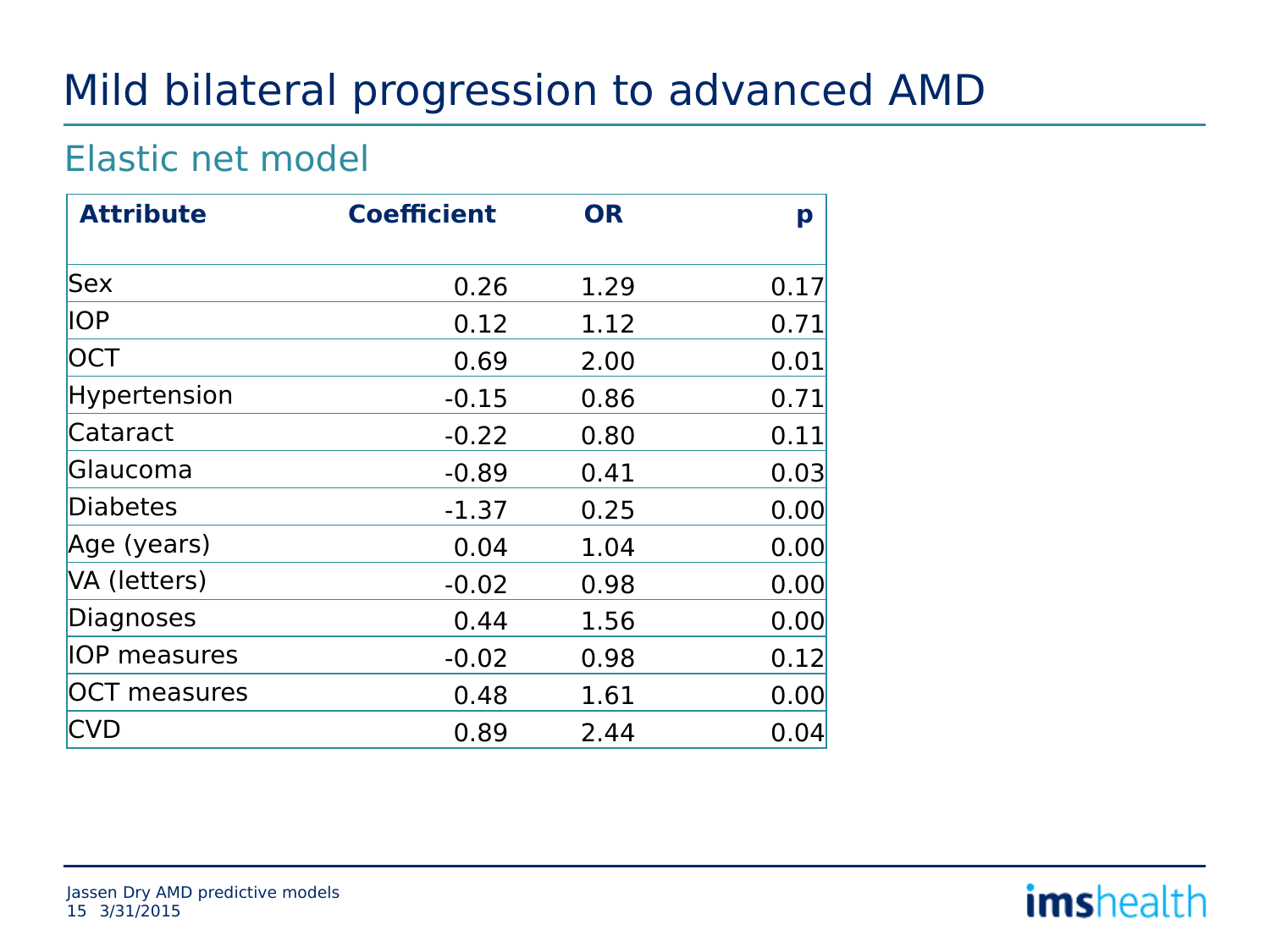

# Mild bilateral progression to advanced AMD
Elastic net model
| Attribute | Coefficient | OR | p |
| --- | --- | --- | --- |
| Sex | 0.26 | 1.29 | 0.17 |
| IOP | 0.12 | 1.12 | 0.71 |
| OCT | 0.69 | 2.00 | 0.01 |
| Hypertension | -0.15 | 0.86 | 0.71 |
| Cataract | -0.22 | 0.80 | 0.11 |
| Glaucoma | -0.89 | 0.41 | 0.03 |
| Diabetes | -1.37 | 0.25 | 0.00 |
| Age (years) | 0.04 | 1.04 | 0.00 |
| VA (letters) | -0.02 | 0.98 | 0.00 |
| Diagnoses | 0.44 | 1.56 | 0.00 |
| IOP measures | -0.02 | 0.98 | 0.12 |
| OCT measures | 0.48 | 1.61 | 0.00 |
| CVD | 0.89 | 2.44 | 0.04 |
Jassen Dry AMD predictive models
3/31/2015
15